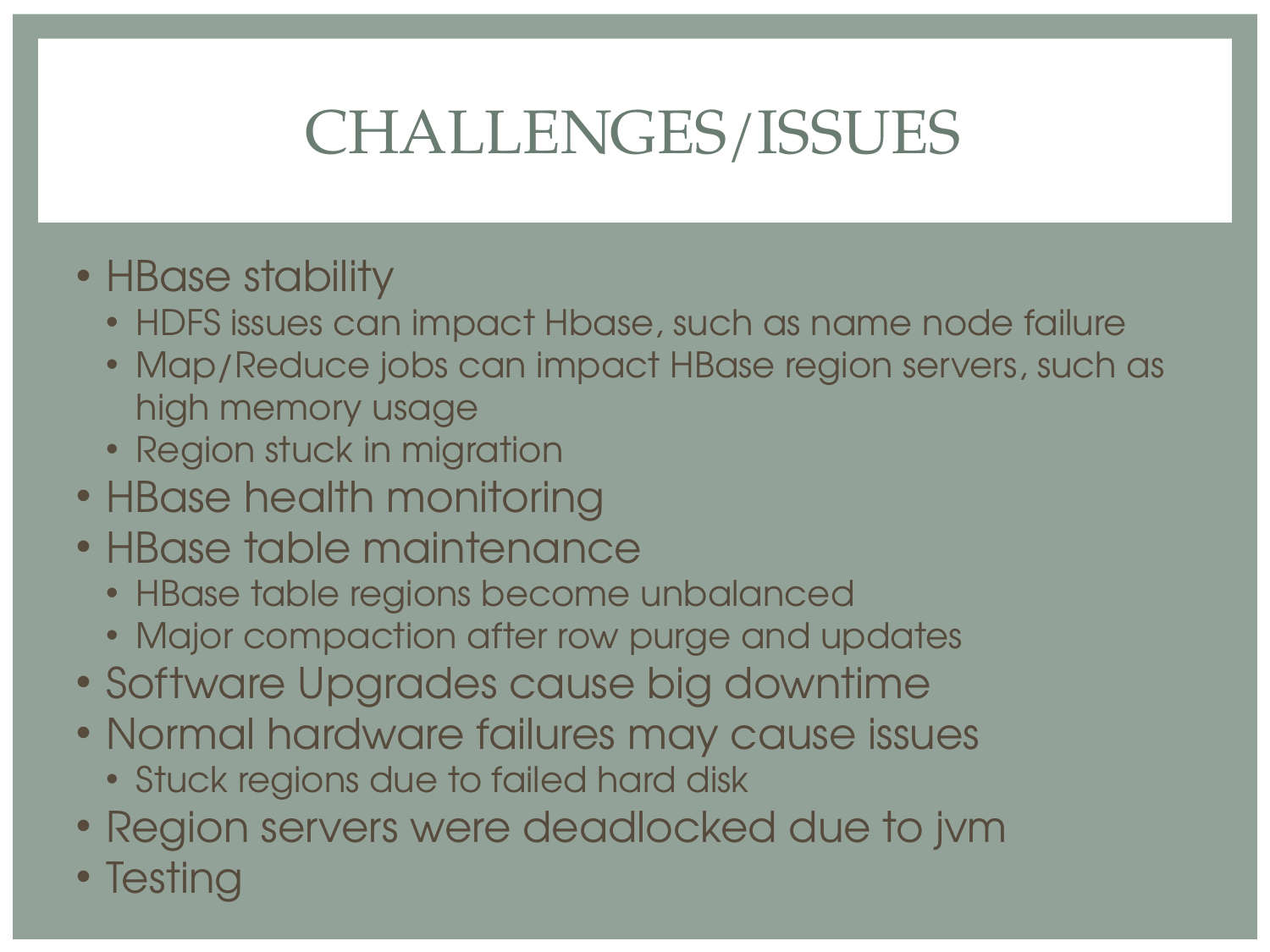

CHALLENGES/ISSUES
HBase stability
HDFS issues can impact Hbase, such as name node failure
Map/Reduce jobs can impact HBase region servers, such as high memory usage
Region stuck in migration
HBase health monitoring
HBase table maintenance
HBase table regions become unbalanced
Major compaction after row purge and updates
Software Upgrades cause big downtime
Normal hardware failures may cause issues
Stuck regions due to failed hard disk
Region servers were deadlocked due to jvm
Testing